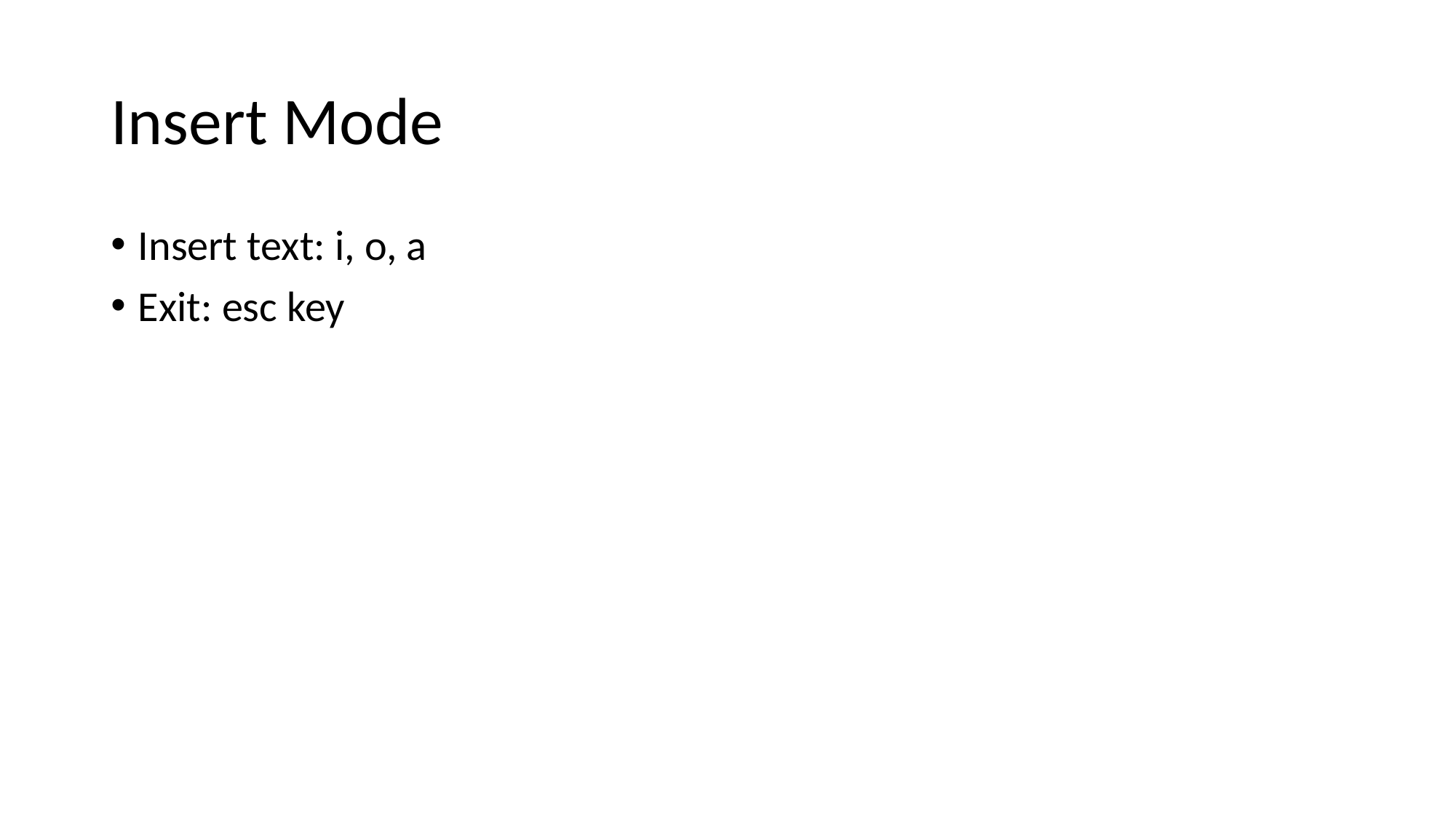

# Insert Mode
Insert text: i, o, a
Exit: esc key